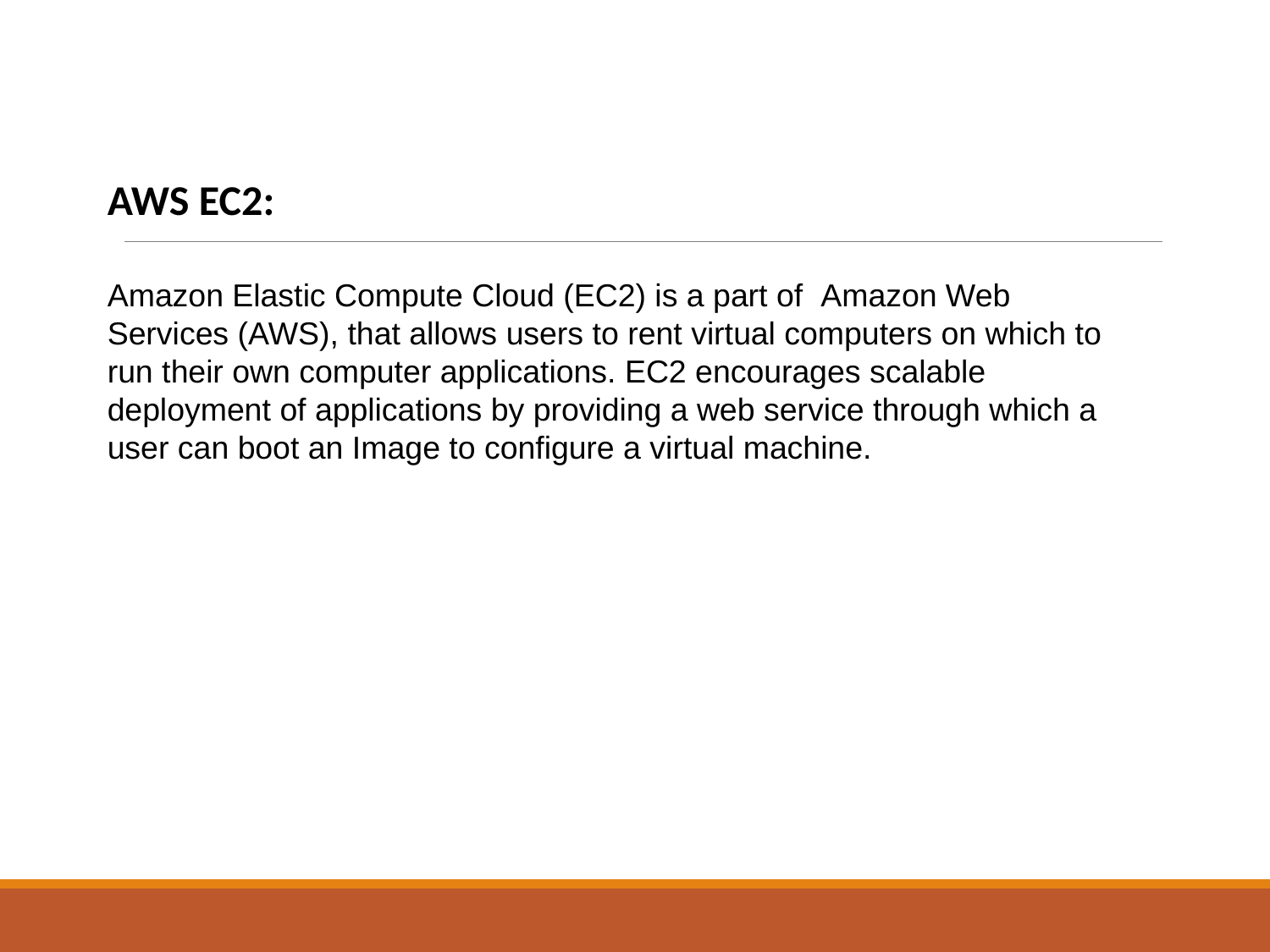

AWS EC2:

Amazon Elastic Compute Cloud (EC2) is a part of  Amazon Web Services (AWS), that allows users to rent virtual computers on which to run their own computer applications. EC2 encourages scalable deployment of applications by providing a web service through which a user can boot an Image to configure a virtual machine.